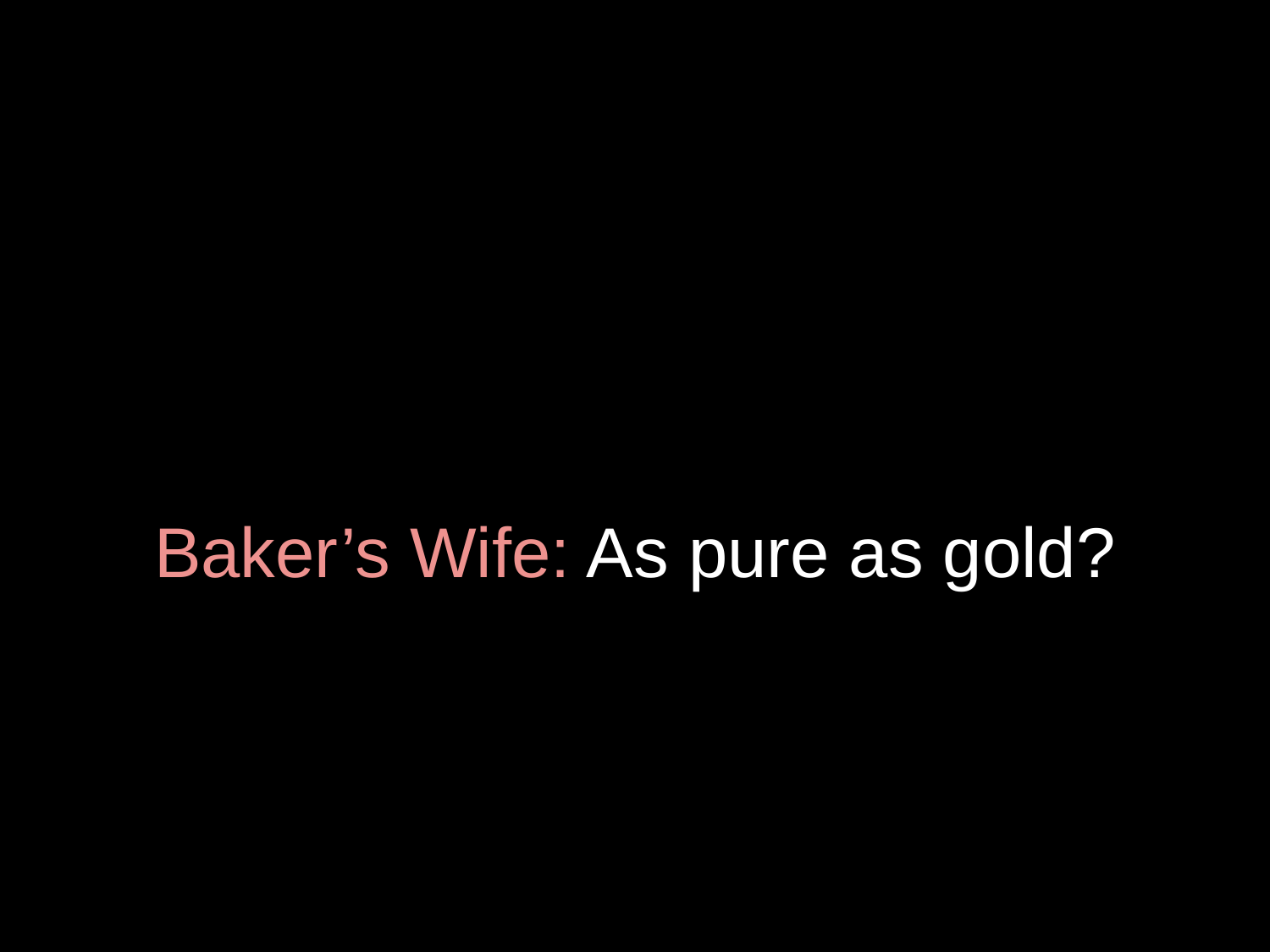

# Baker’s Wife: As pure as gold?